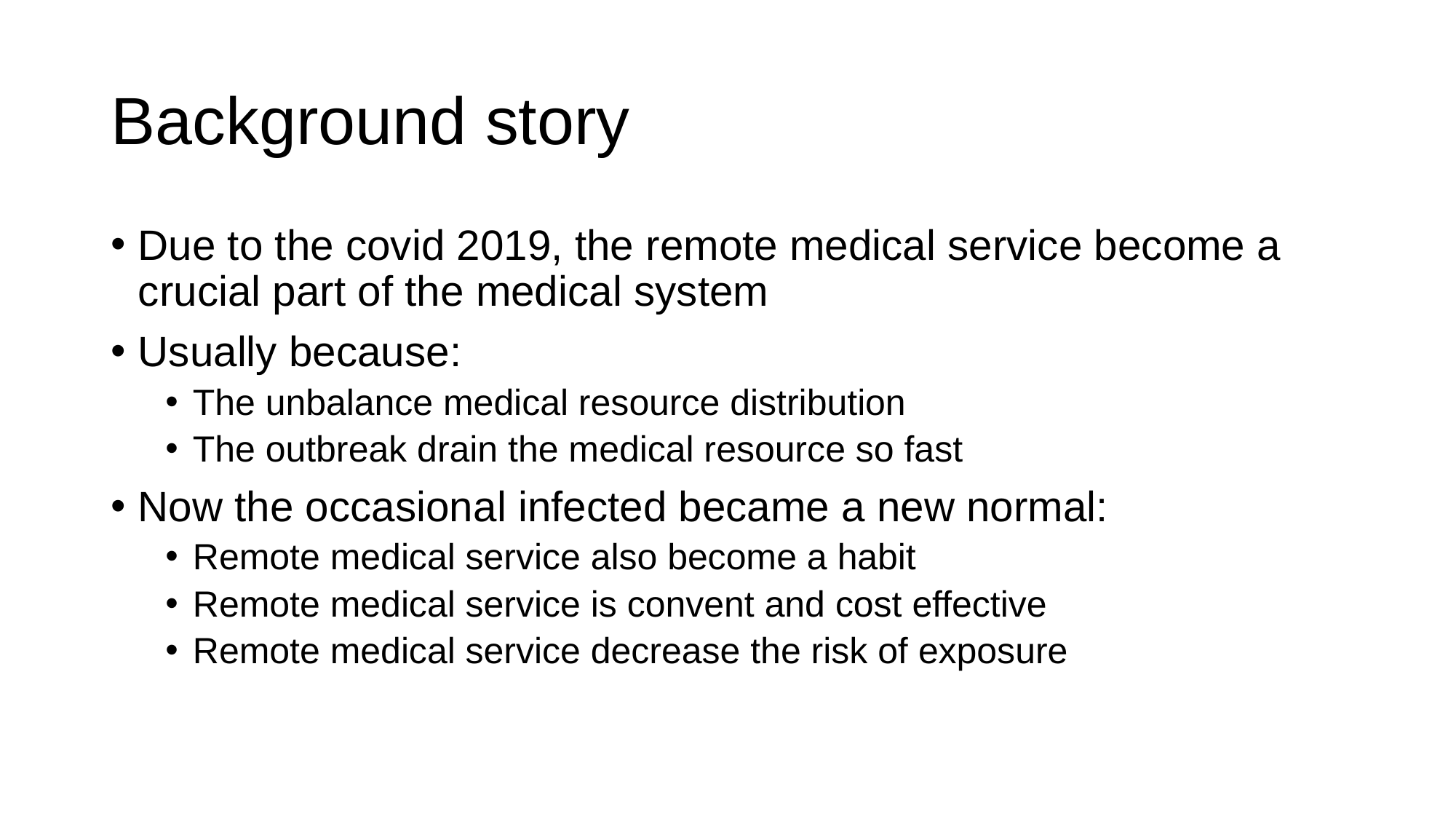

# Background story
Due to the covid 2019, the remote medical service become a crucial part of the medical system
Usually because:
The unbalance medical resource distribution
The outbreak drain the medical resource so fast
Now the occasional infected became a new normal:
Remote medical service also become a habit
Remote medical service is convent and cost effective
Remote medical service decrease the risk of exposure